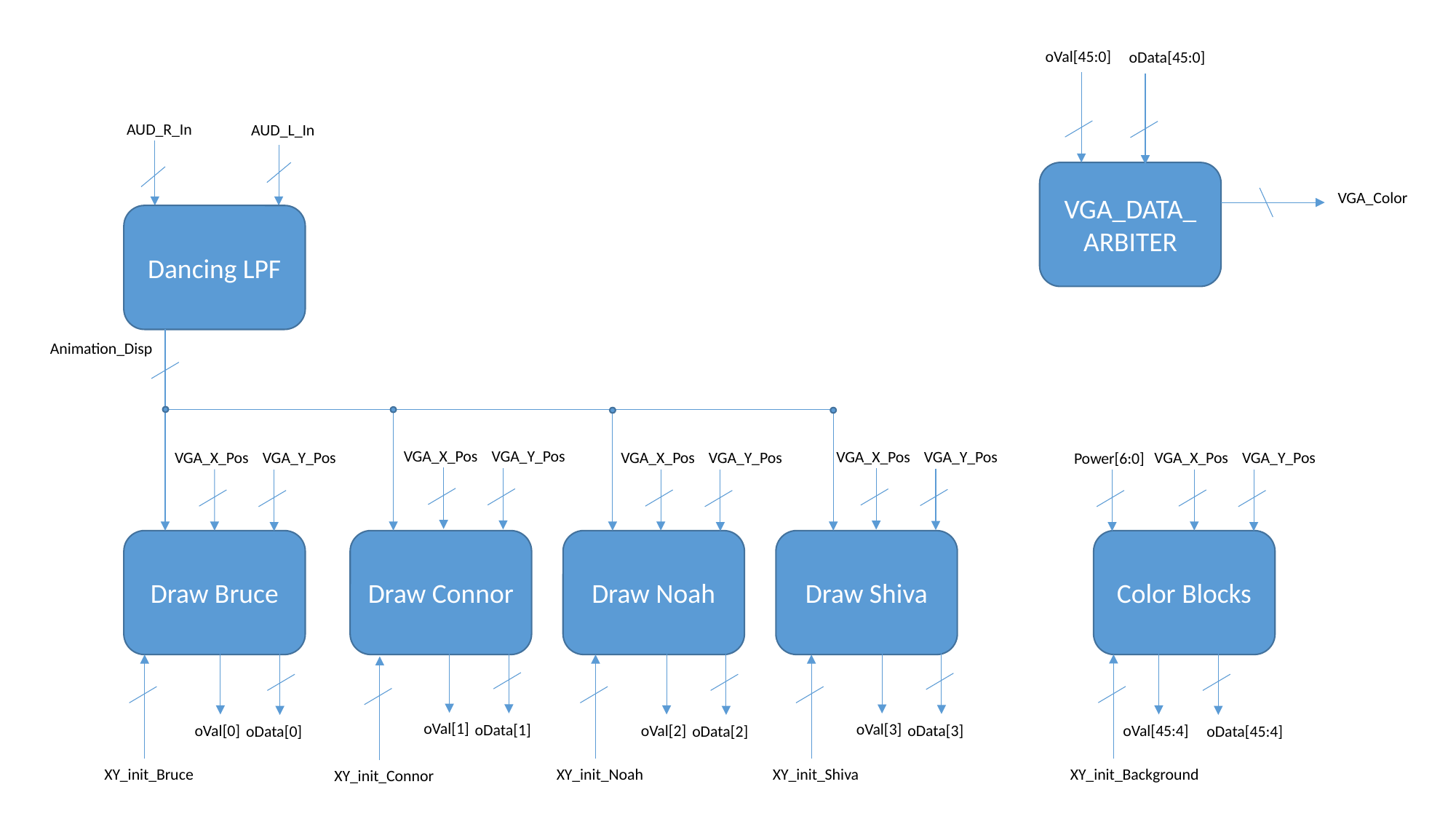

oVal[45:0]
oData[45:0]
AUD_R_In
AUD_L_In
VGA_DATA_ARBITER
VGA_Color
Dancing LPF
Animation_Disp

VGA_X_Pos
VGA_Y_Pos
VGA_X_Pos
VGA_Y_Pos
VGA_X_Pos
VGA_Y_Pos
VGA_X_Pos
VGA_Y_Pos
VGA_X_Pos
VGA_Y_Pos
Power[6:0]
Draw Bruce
Draw Connor
Draw Noah
Draw Shiva
Color Blocks
oVal[1]
oVal[3]
oData[1]
oData[3]
oVal[0]
oVal[2]
oVal[45:4]
oData[0]
oData[2]
oData[45:4]
XY_init_Background
XY_init_Bruce
XY_init_Noah
XY_init_Shiva
XY_init_Connor